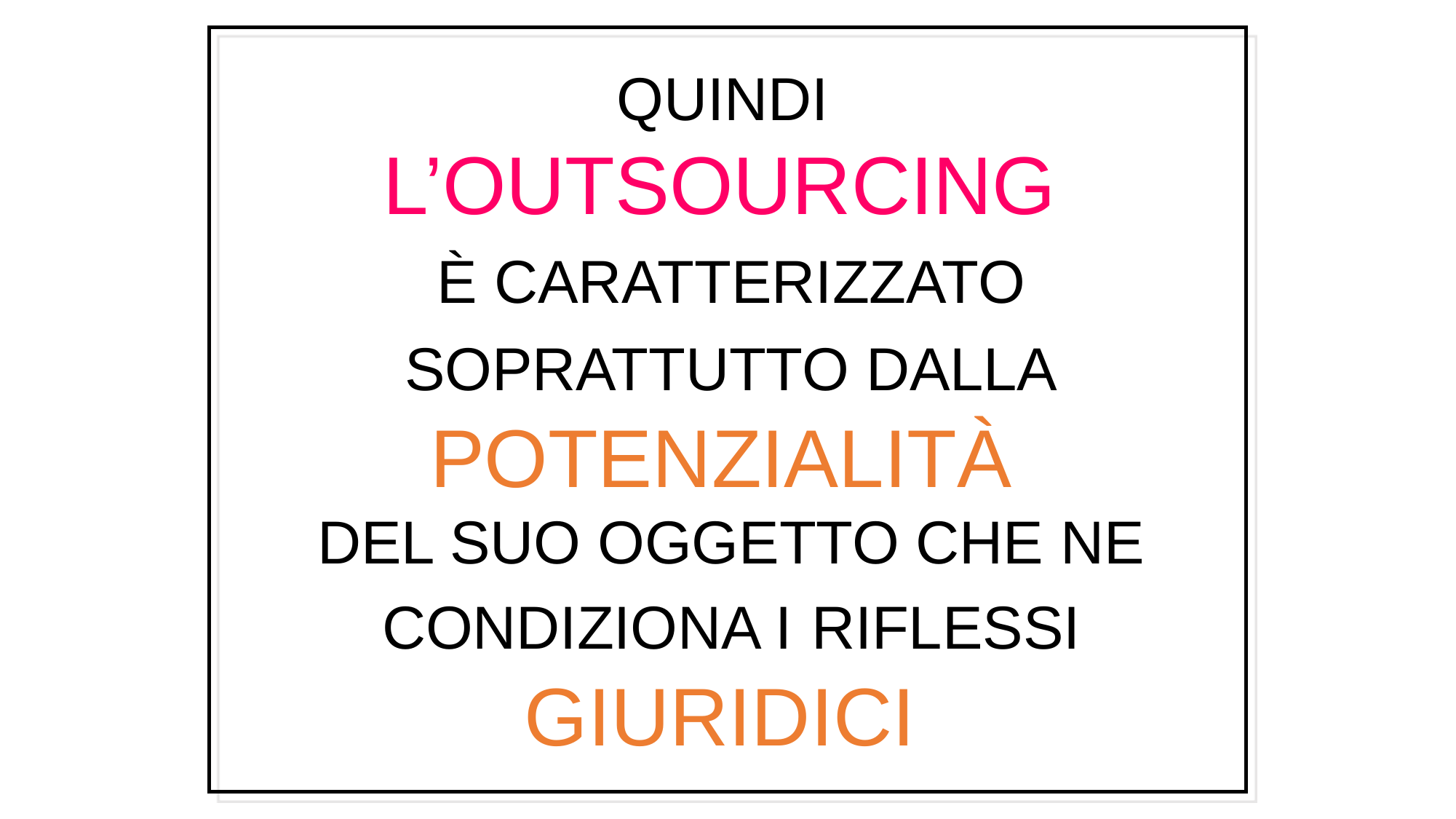

QUINDI
L’OUTSOURCING
È CARATTERIZZATO SOPRATTUTTO DALLA POTENZIALITÀ
DEL SUO OGGETTO CHE NE CONDIZIONA I RIFLESSI GIURIDICI